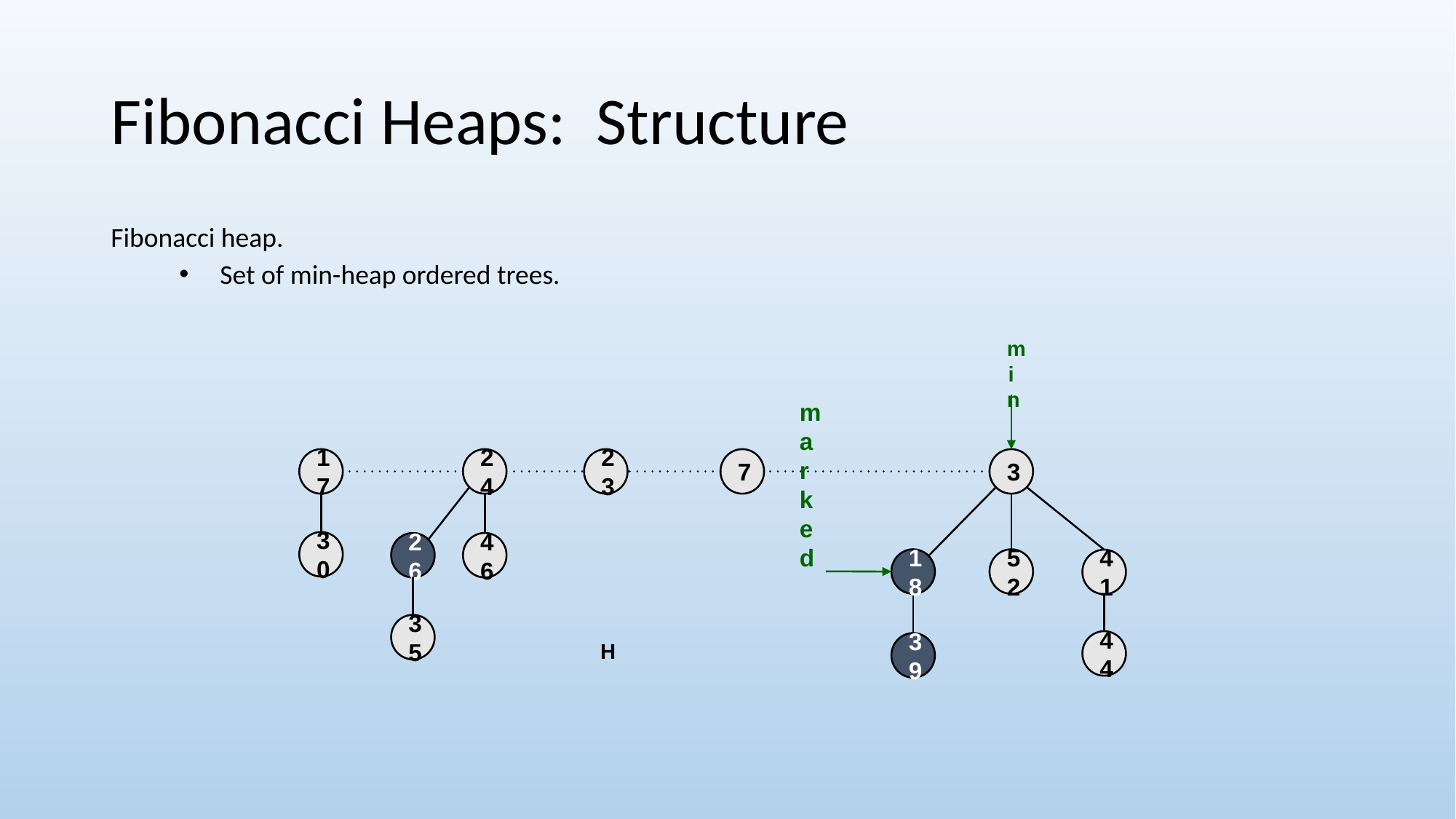

# Fibonacci Heaps:  Structure
Fibonacci heap.
Set of min-heap ordered trees.

min
17
24
23
7
3
30
26
46
marked
18
52
41
35
44
H
39